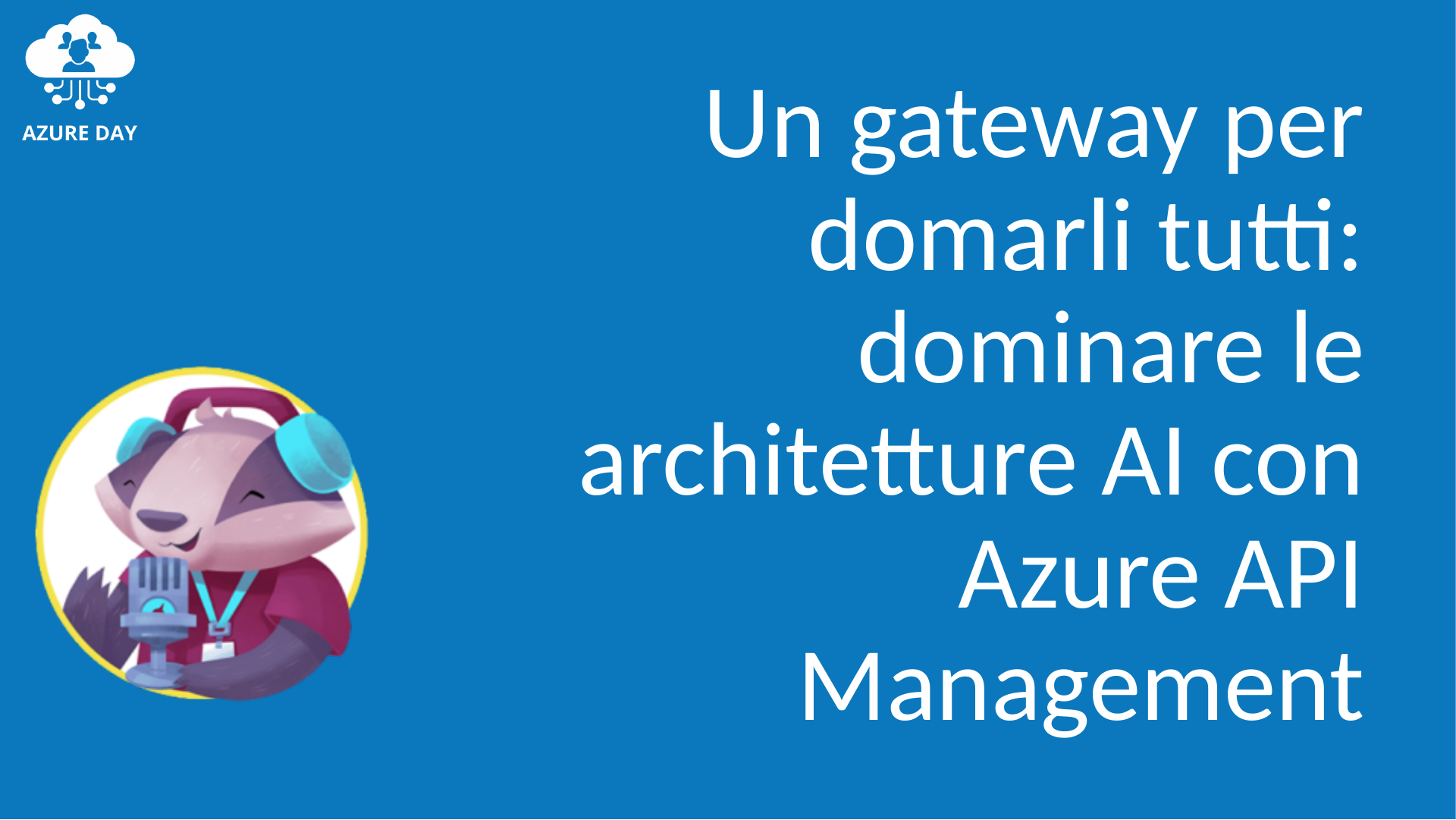

# Un gateway per domarli tutti: dominare le architetture AI con Azure API Management